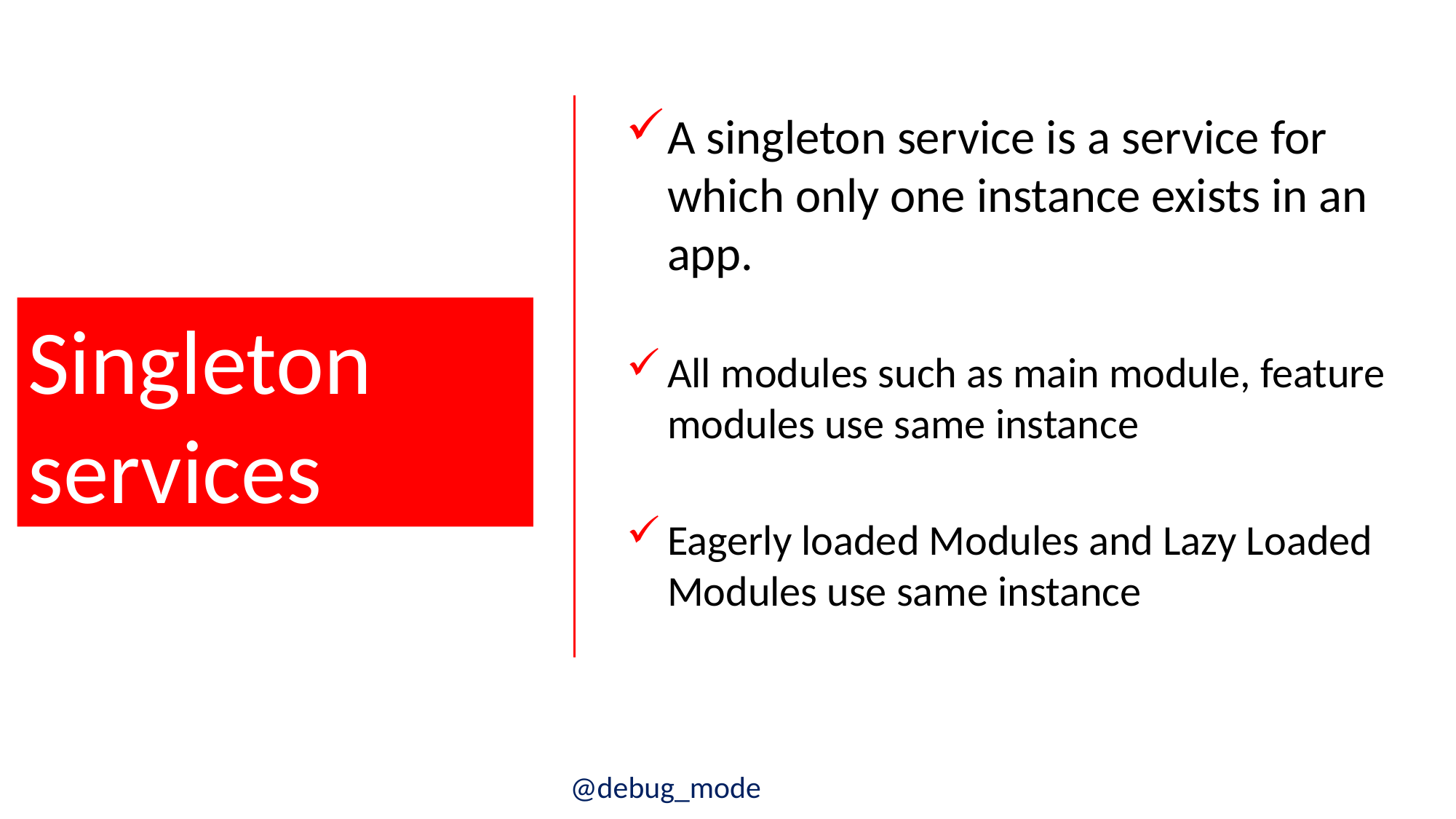

A singleton service is a service for which only one instance exists in an app.

All modules such as main module, feature modules use same instance

Eagerly loaded Modules and Lazy Loaded Modules use same instance

Singleton services
@debug_mode